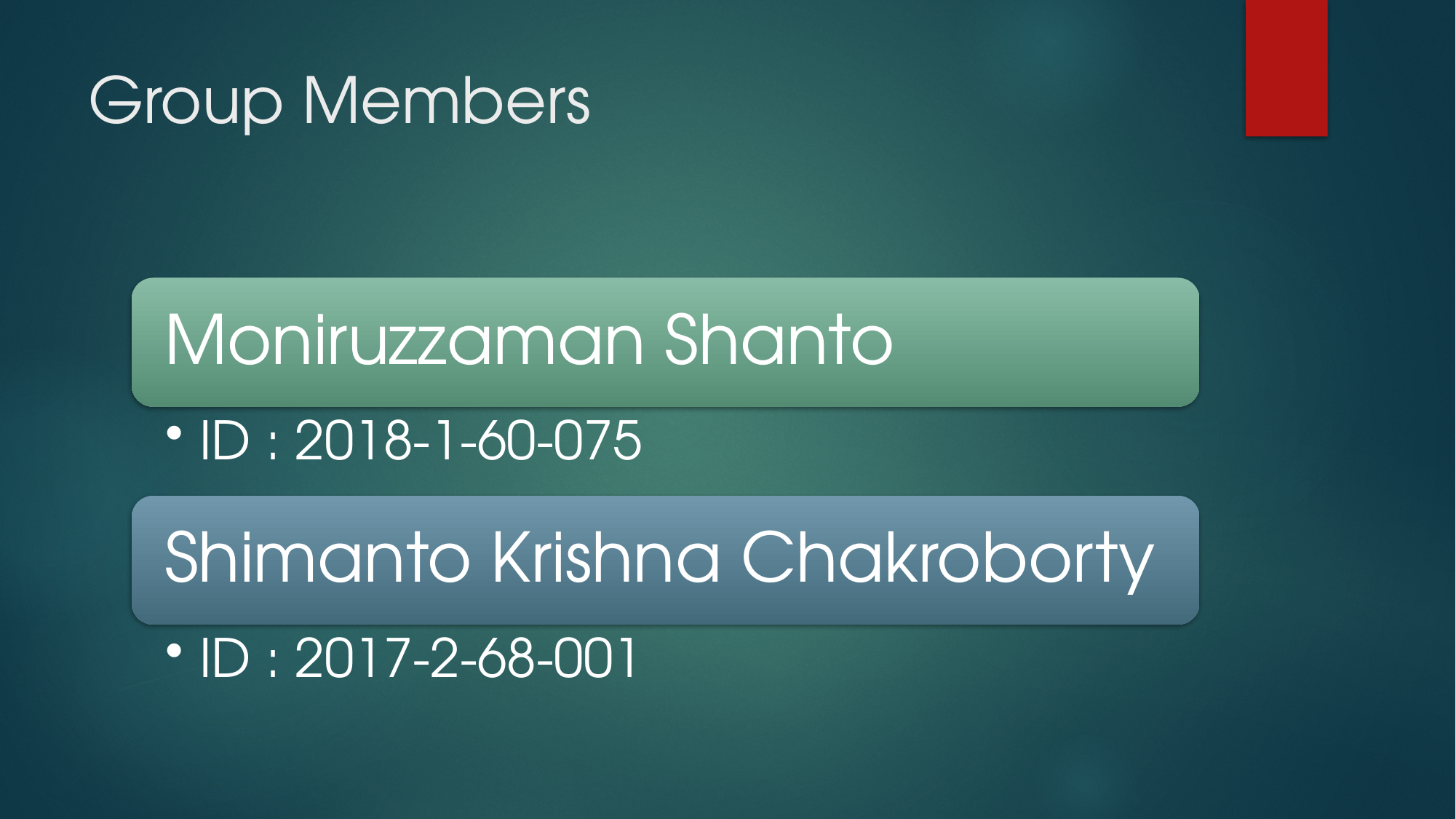

# Group Members
Moniruzzaman Shanto
ID : 2018-1-60-075
Shimanto Krishna Chakroborty
ID : 2017-2-68-001